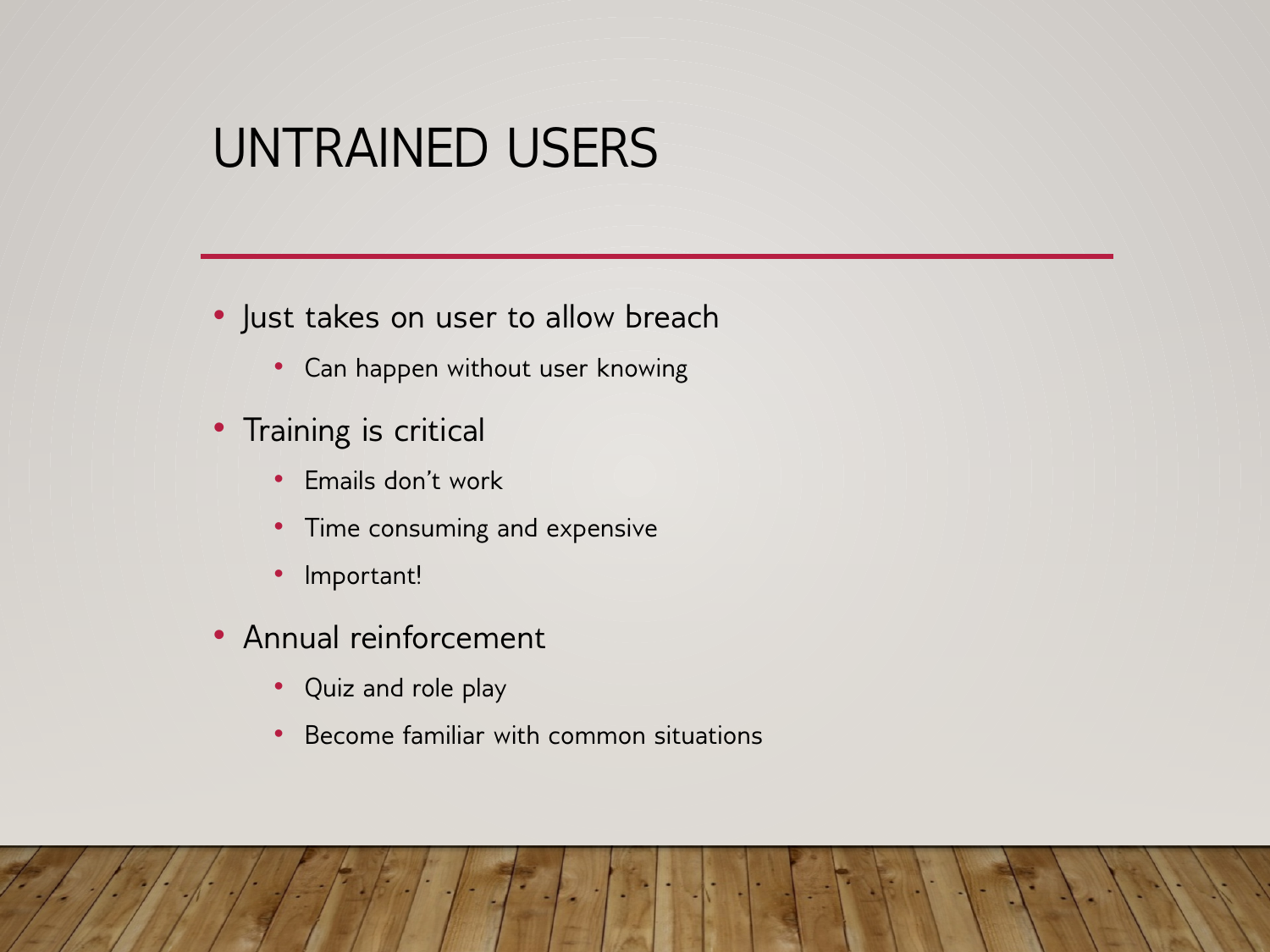

# Untrained Users
Just takes on user to allow breach
Can happen without user knowing
Training is critical
Emails don’t work
Time consuming and expensive
Important!
Annual reinforcement
Quiz and role play
Become familiar with common situations